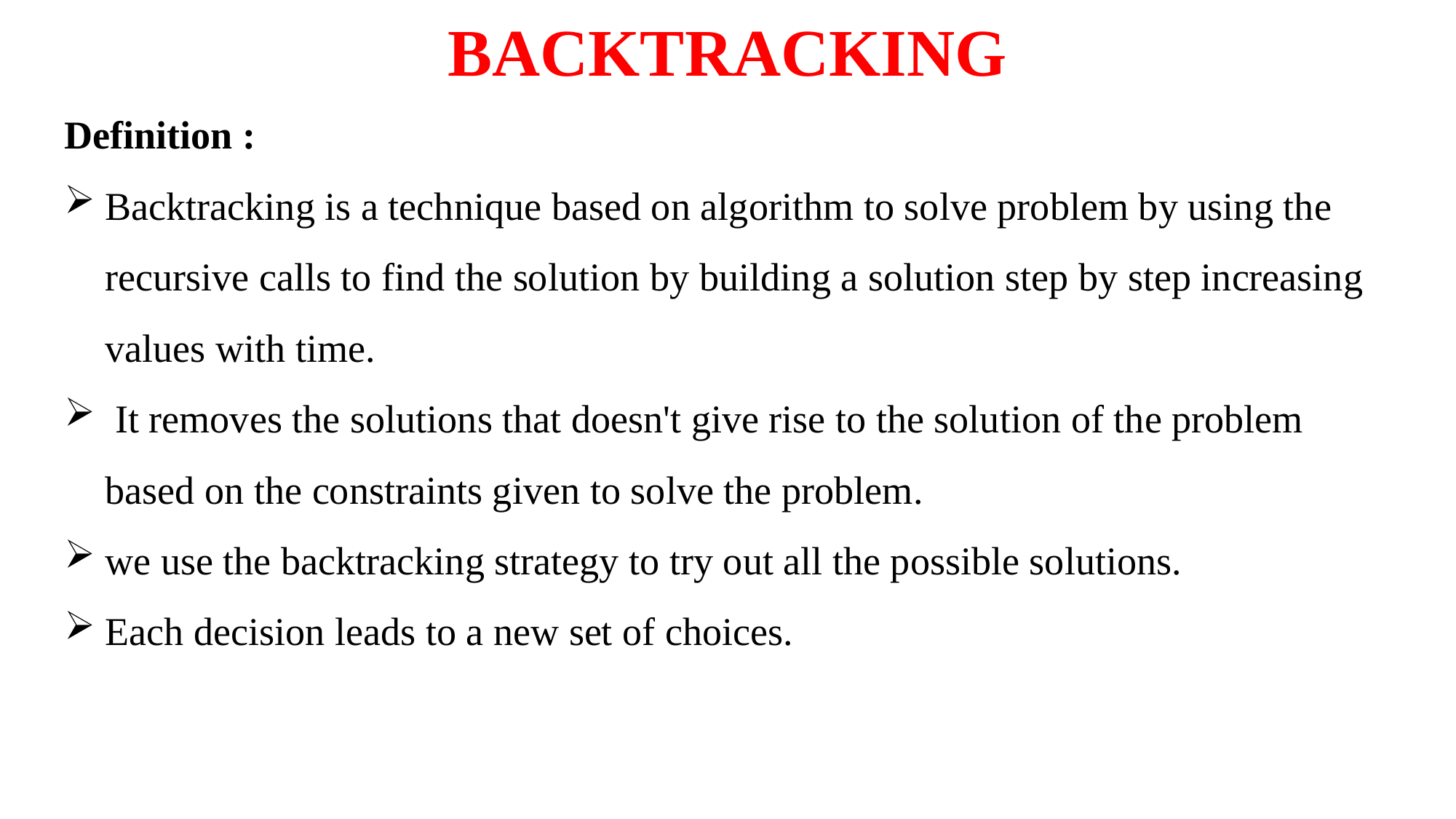

# BACKTRACKING
Definition :
Backtracking is a technique based on algorithm to solve problem by using the recursive calls to find the solution by building a solution step by step increasing values with time.
 It removes the solutions that doesn't give rise to the solution of the problem based on the constraints given to solve the problem.
we use the backtracking strategy to try out all the possible solutions.
Each decision leads to a new set of choices.